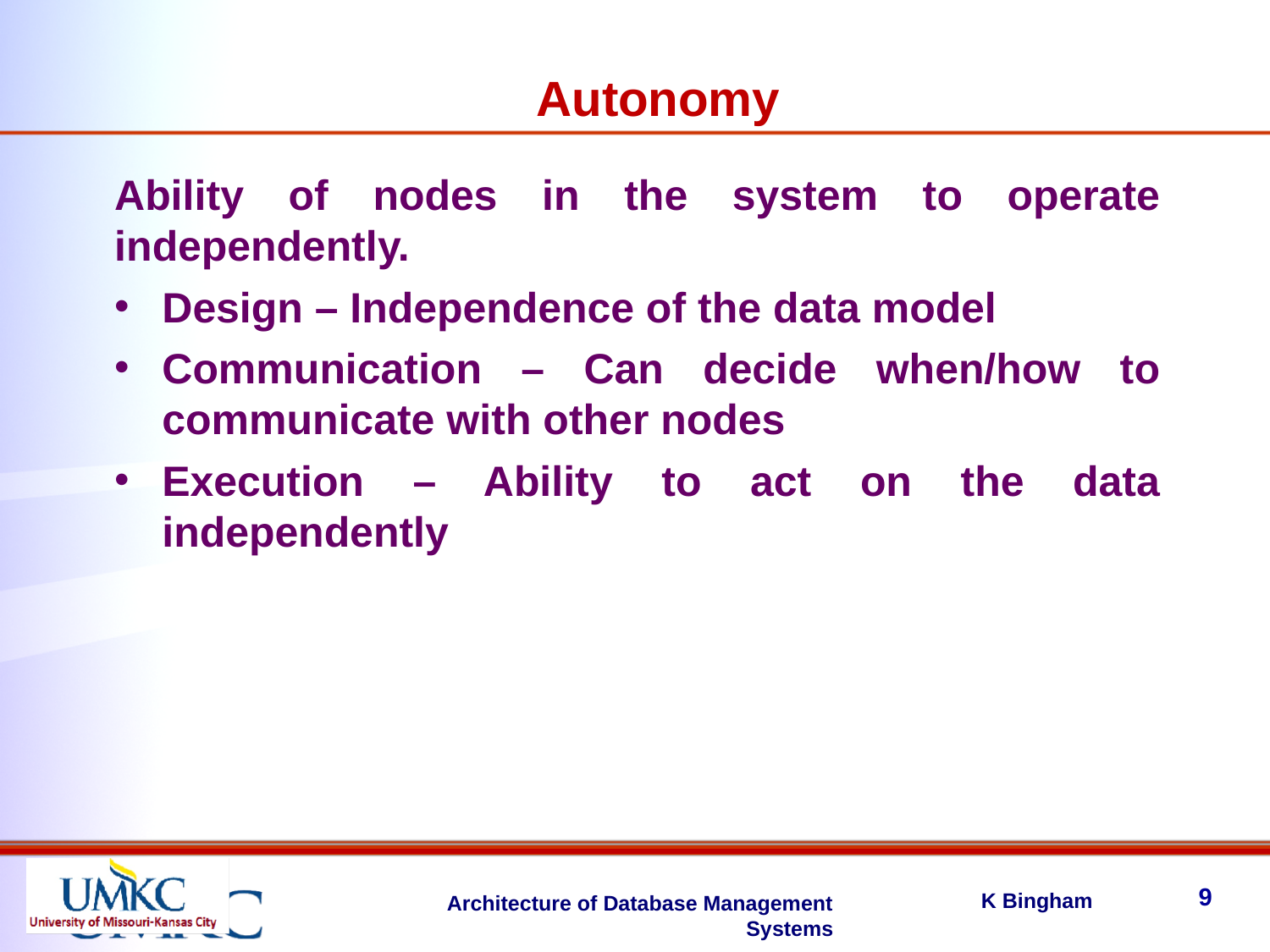

Autonomy
Ability of nodes in the system to operate independently.
Design – Independence of the data model
Communication – Can decide when/how to communicate with other nodes
Execution – Ability to act on the data independently

9